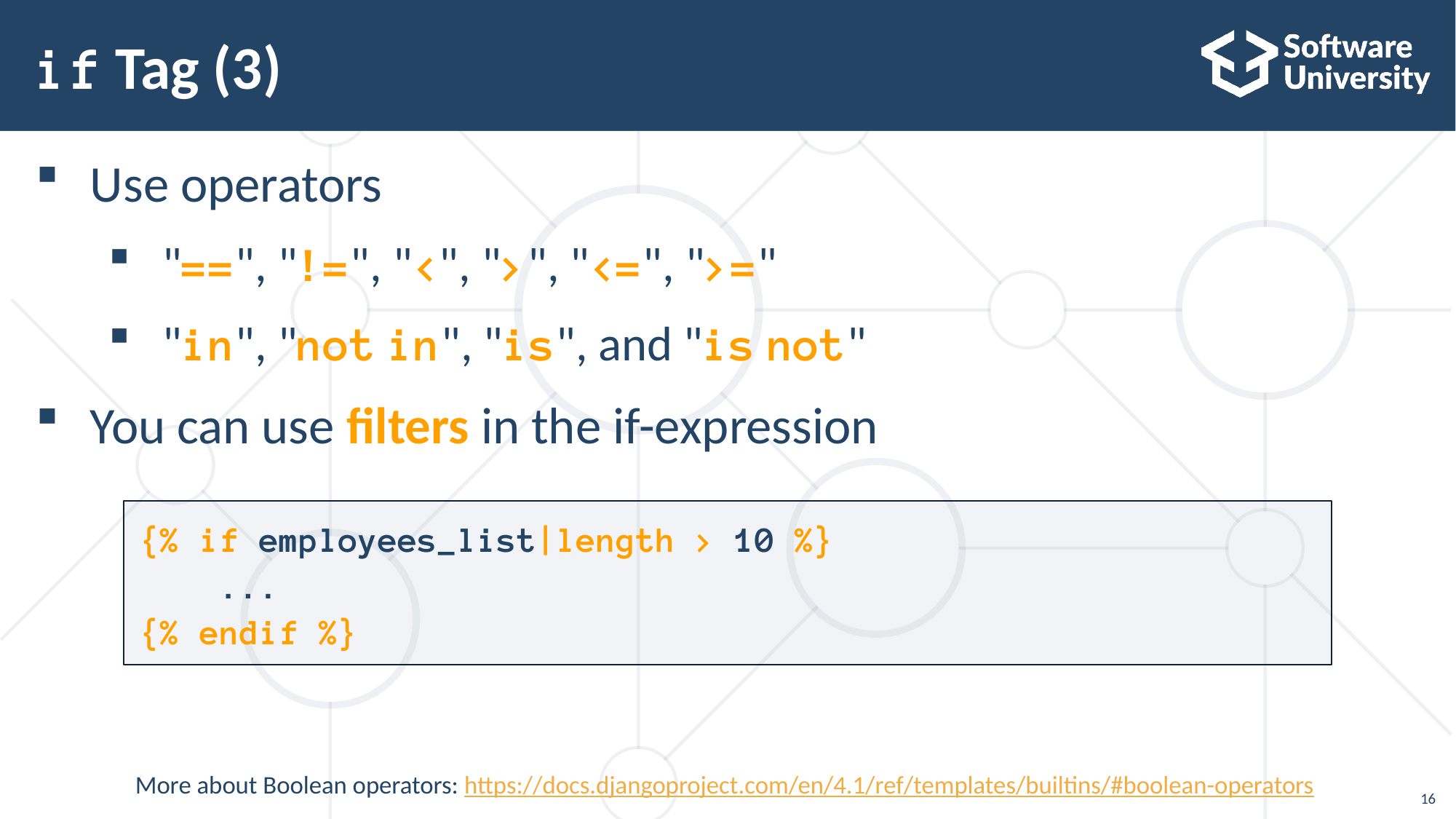

# if Tag (3)
Use operators
"==", "!=", "<", ">", "<=", ">="
"in", "not in", "is", and "is not"
You can use filters in the if-expression
{% if employees_list|length > 10 %}
    ...
{% endif %}
More about Boolean operators: https://docs.djangoproject.com/en/4.1/ref/templates/builtins/#boolean-operators
16